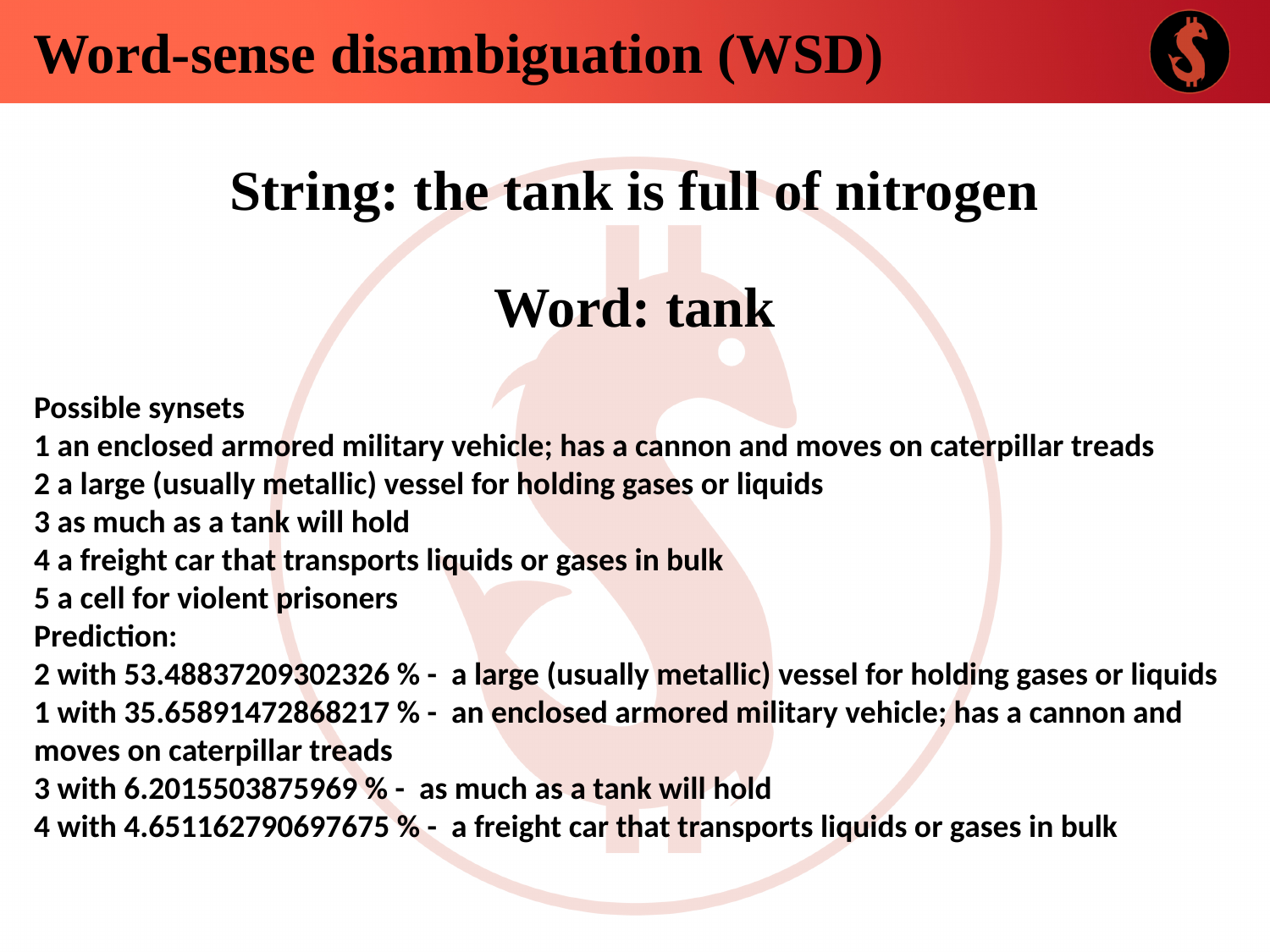

Word-sense disambiguation (WSD)
String: the tank is full of nitrogen
Word: tank
Possible synsets
1 an enclosed armored military vehicle; has a cannon and moves on caterpillar treads
2 a large (usually metallic) vessel for holding gases or liquids
3 as much as a tank will hold
4 a freight car that transports liquids or gases in bulk
5 a cell for violent prisoners
Prediction:
2 with 53.48837209302326 % -  a large (usually metallic) vessel for holding gases or liquids
1 with 35.65891472868217 % -  an enclosed armored military vehicle; has a cannon and moves on caterpillar treads
3 with 6.2015503875969 % -  as much as a tank will hold
4 with 4.651162790697675 % -  a freight car that transports liquids or gases in bulk